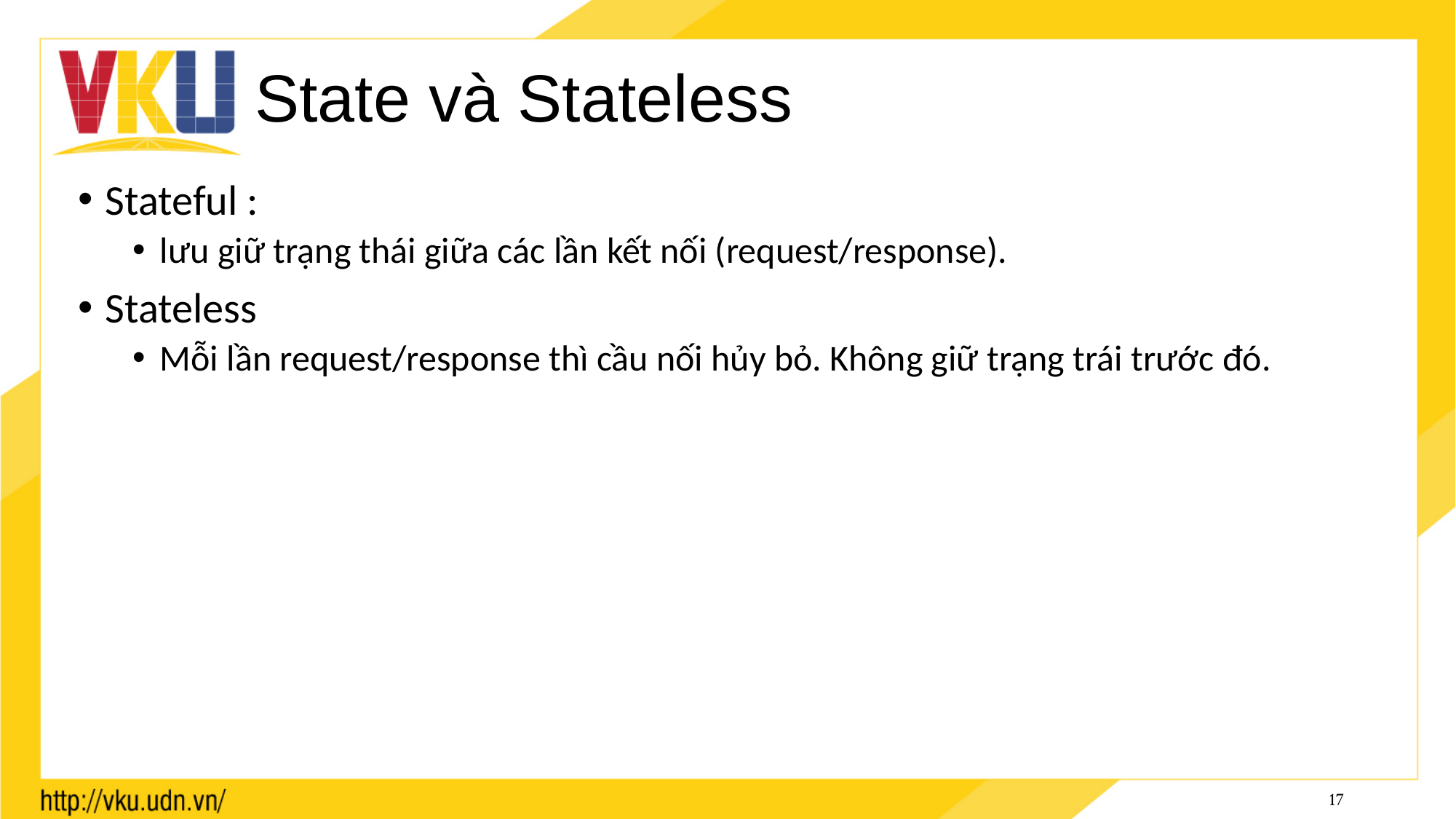

# State và Stateless
Stateful :
lưu giữ trạng thái giữa các lần kết nối (request/response).
Stateless
Mỗi lần request/response thì cầu nối hủy bỏ. Không giữ trạng trái trước đó.
17